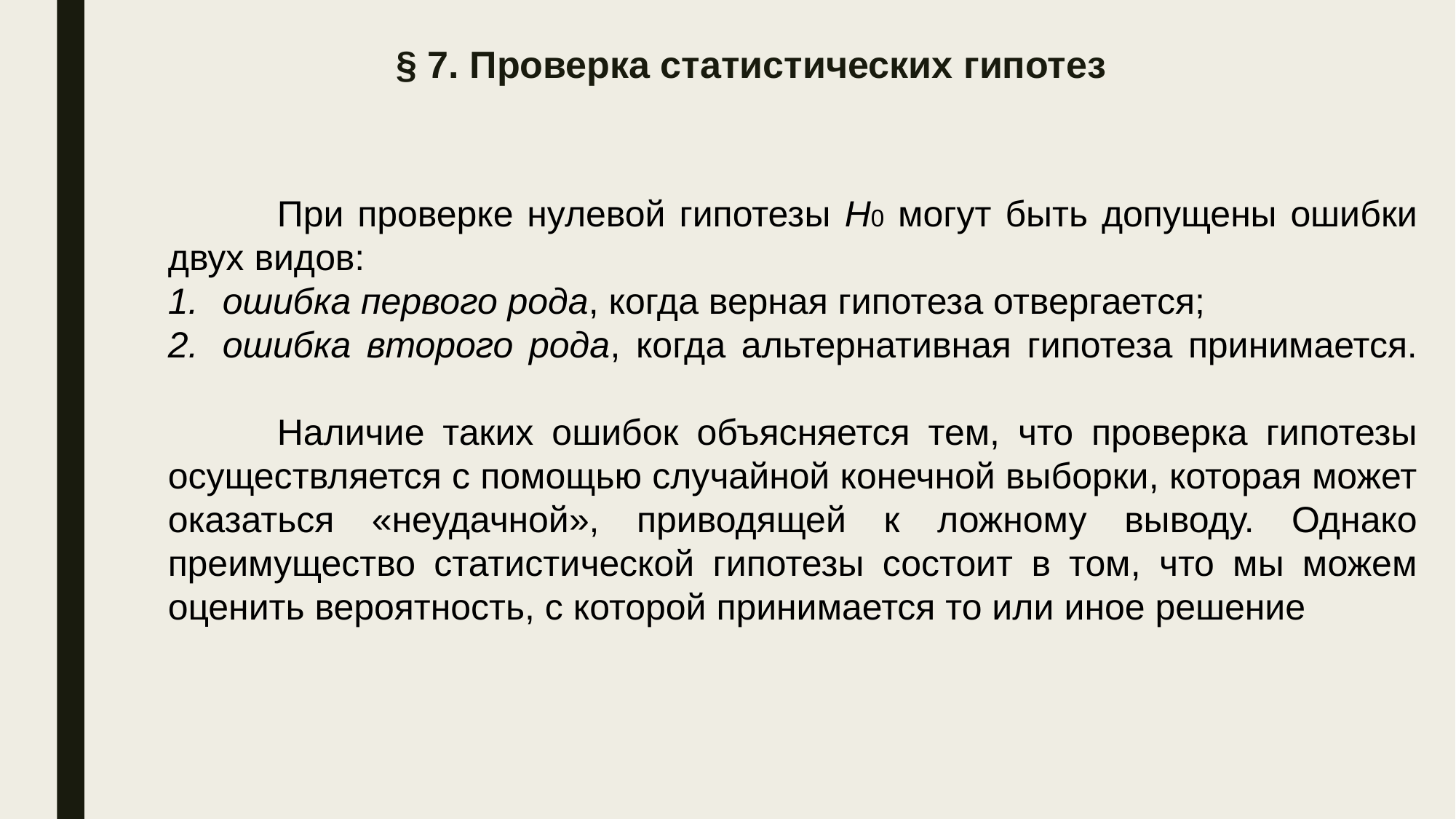

# § 7. Проверка статистических гипотез
	При проверке нулевой гипотезы H0 могут быть допущены ошибки
двух видов:
ошибка первого рода, когда верная гипотеза отвергается;
ошибка второго рода, когда альтернативная гипотеза принимается.
	Наличие таких ошибок объясняется тем, что проверка гипотезы осуществляется с помощью случайной конечной выборки, которая может оказаться «неудачной», приводящей к ложному выводу. Однако преимущество статистической гипотезы состоит в том, что мы можем оценить вероятность, с которой принимается то или иное решение